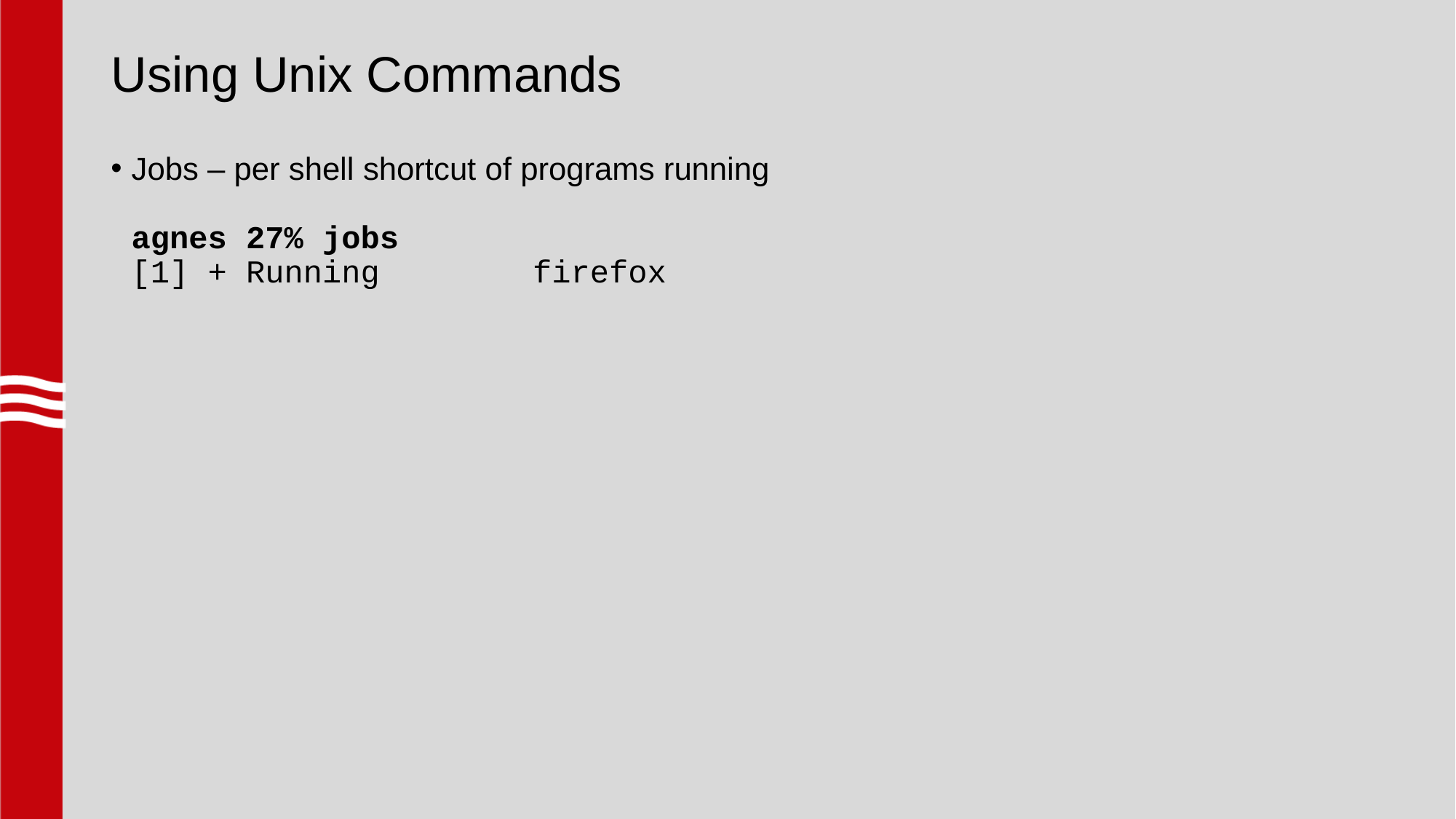

# Using Unix Commands
Jobs – per shell shortcut of programs running
agnes 27% jobs
[1] + Running        firefox